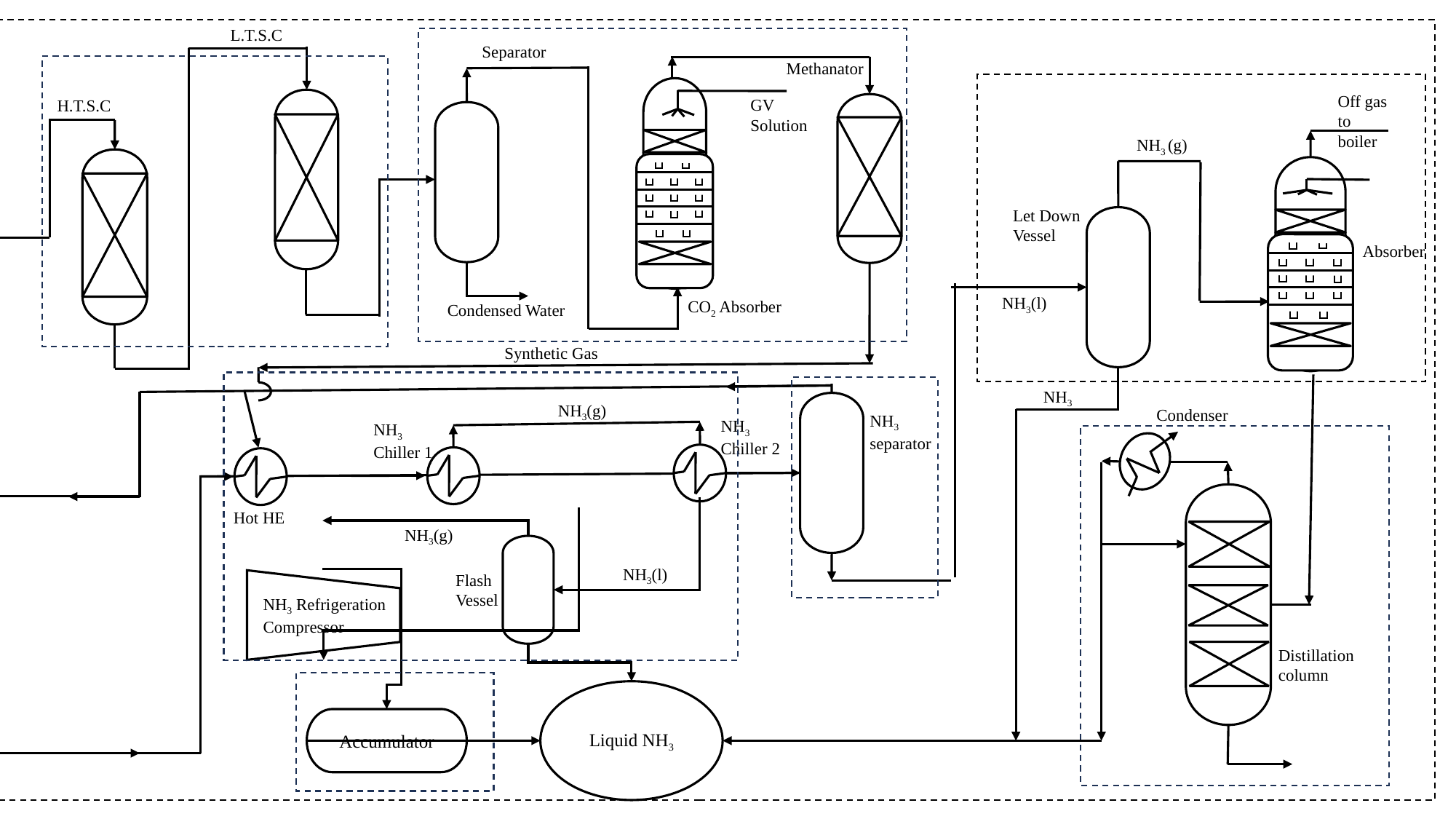

L.T.S.C

Separator
Methanator

Off gas to boiler
GV Solution

H.T.S.C

NH3 (g)

Let Down Vessel
Absorber

NH3(l)
CO2 Absorber
Condensed Water
Synthetic Gas

NH3
NH3(g)

Condenser
NH3 separator
NH3 Chiller 2
NH3 Chiller 1

Hot HE
NH3(g)

NH3(l)
Flash Vessel

NH3 Refrigeration Compressor
Distillation column

Liquid NH3
Accumulator